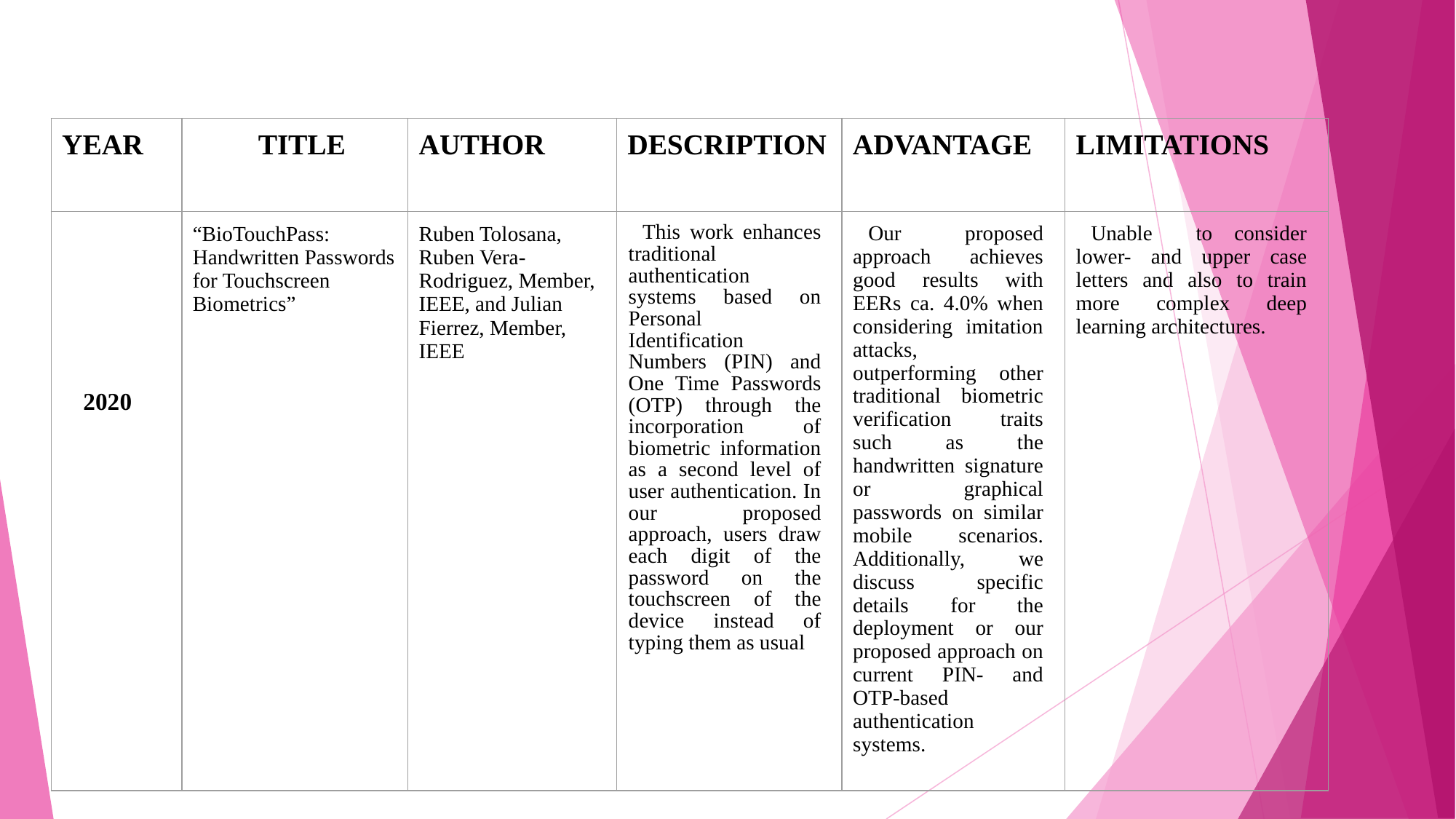

| YEAR | TITLE | AUTHOR | DESCRIPTION | ADVANTAGE | LIMITATIONS |
| --- | --- | --- | --- | --- | --- |
| 2020 | “BioTouchPass: Handwritten Passwords for Touchscreen Biometrics” | Ruben Tolosana, Ruben Vera-Rodriguez, Member, IEEE, and Julian Fierrez, Member, IEEE | This work enhances traditional authentication systems based on Personal Identification Numbers (PIN) and One Time Passwords (OTP) through the incorporation of biometric information as a second level of user authentication. In our proposed approach, users draw each digit of the password on the touchscreen of the device instead of typing them as usual | Our proposed approach achieves good results with EERs ca. 4.0% when considering imitation attacks, outperforming other traditional biometric verification traits such as the handwritten signature or graphical passwords on similar mobile scenarios. Additionally, we discuss specific details for the deployment or our proposed approach on current PIN- and OTP-based authentication systems. | Unable to consider lower- and upper case letters and also to train more complex deep learning architectures. |